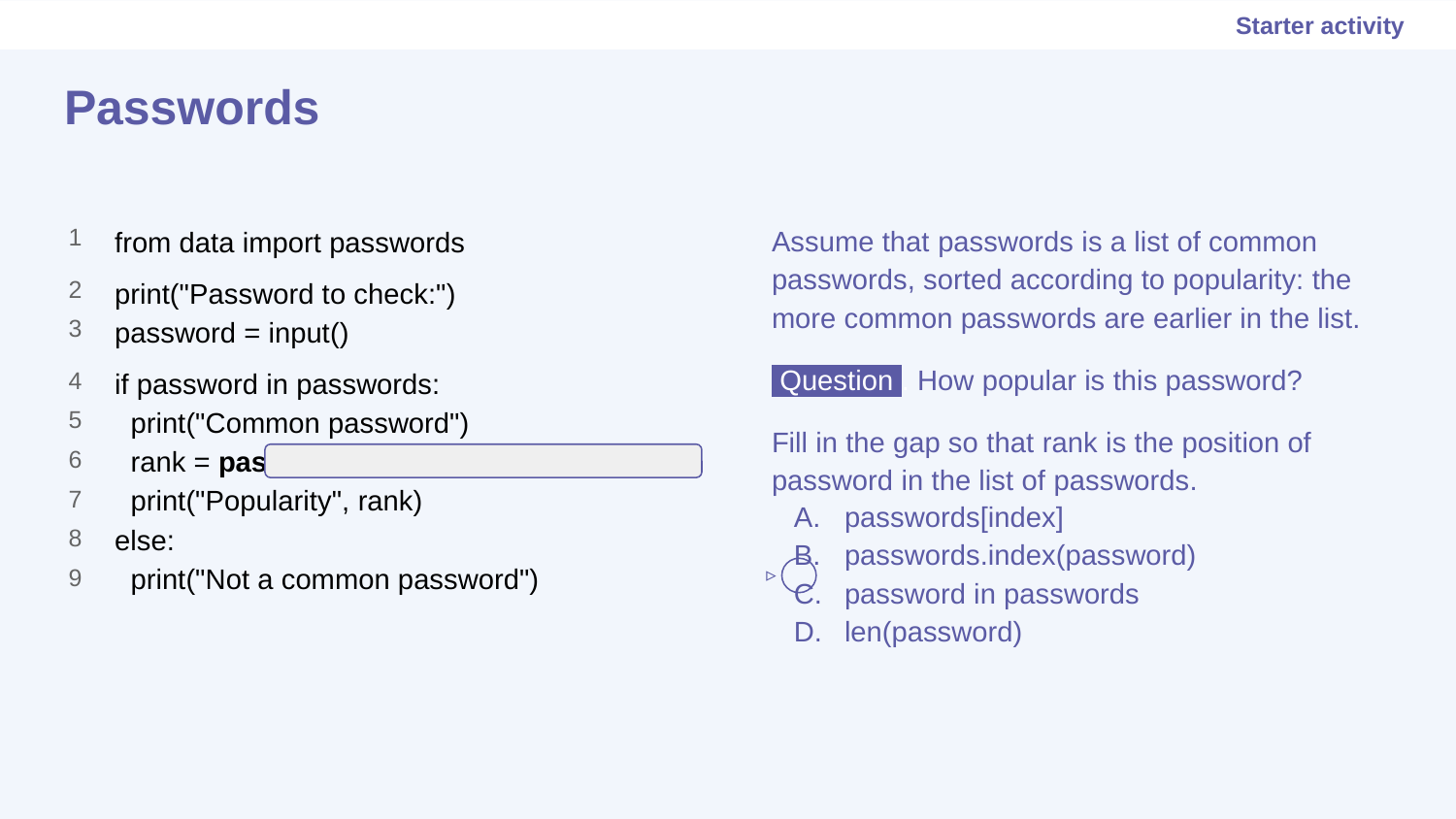

Starter activity
Passwords
from data import passwords
print("Password to check:")
password = input()
if password in passwords:
  print("Common password")
  rank = passwords.index(password)
  print("Popularity", rank)
else:
  print("Not a common password")
Assume that passwords is a list of common passwords, sorted according to popularity: the more common passwords are earlier in the list.
 Question . How popular is this password?
Fill in the gap so that rank is the position of password in the list of passwords.
1
2
3
4
5
6
7
8
9

passwords[index]
passwords.index(password)
password in passwords
len(password)
▹